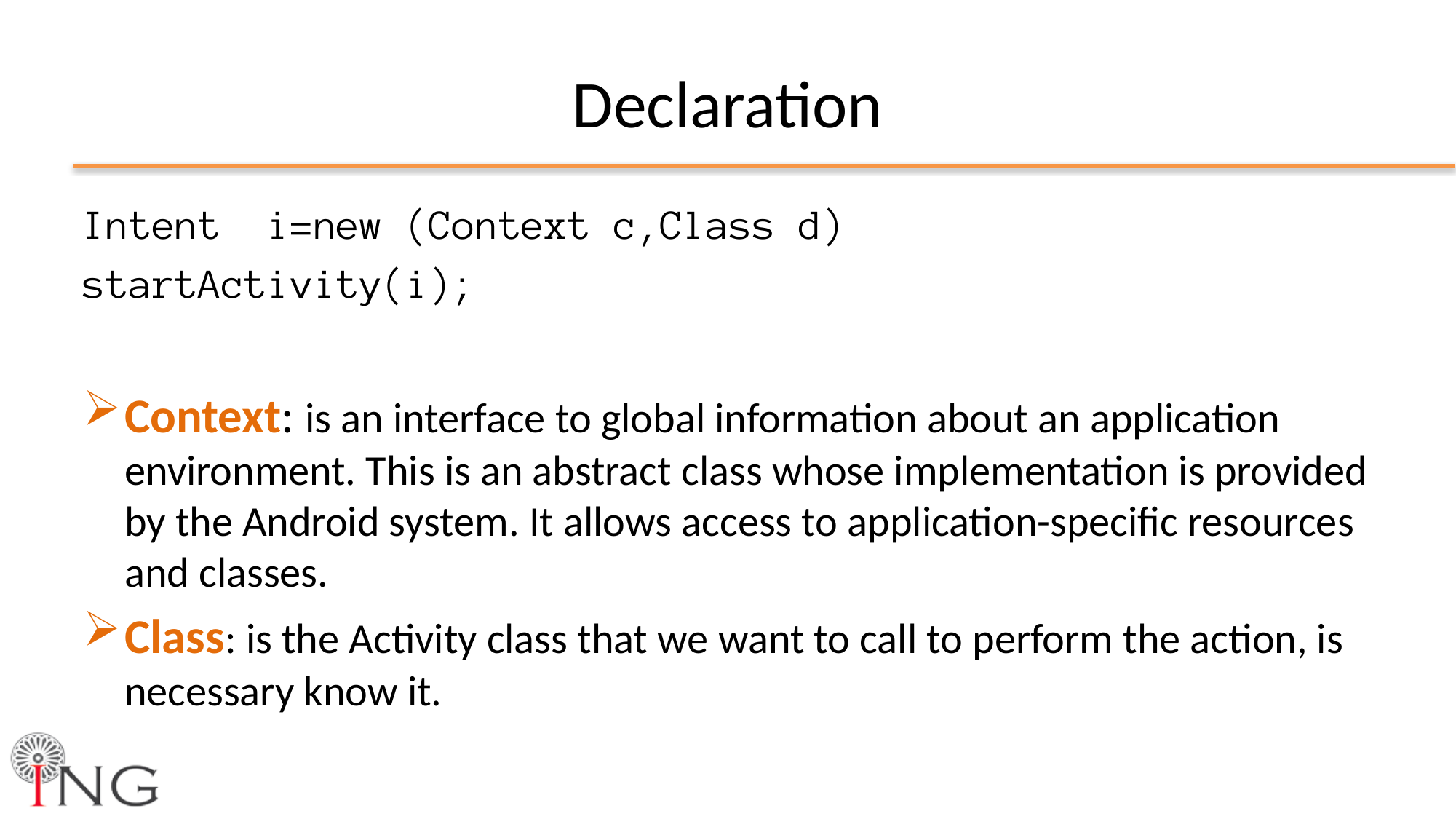

# Declaration
Intent  i=new (Context c,Class d)
startActivity(i);

Context: is an interface to global information about an application environment. This is an abstract class whose implementation is provided by the Android system. It allows access to application-specific resources and classes.
Class: is the Activity class that we want to call to perform the action, is necessary know it.